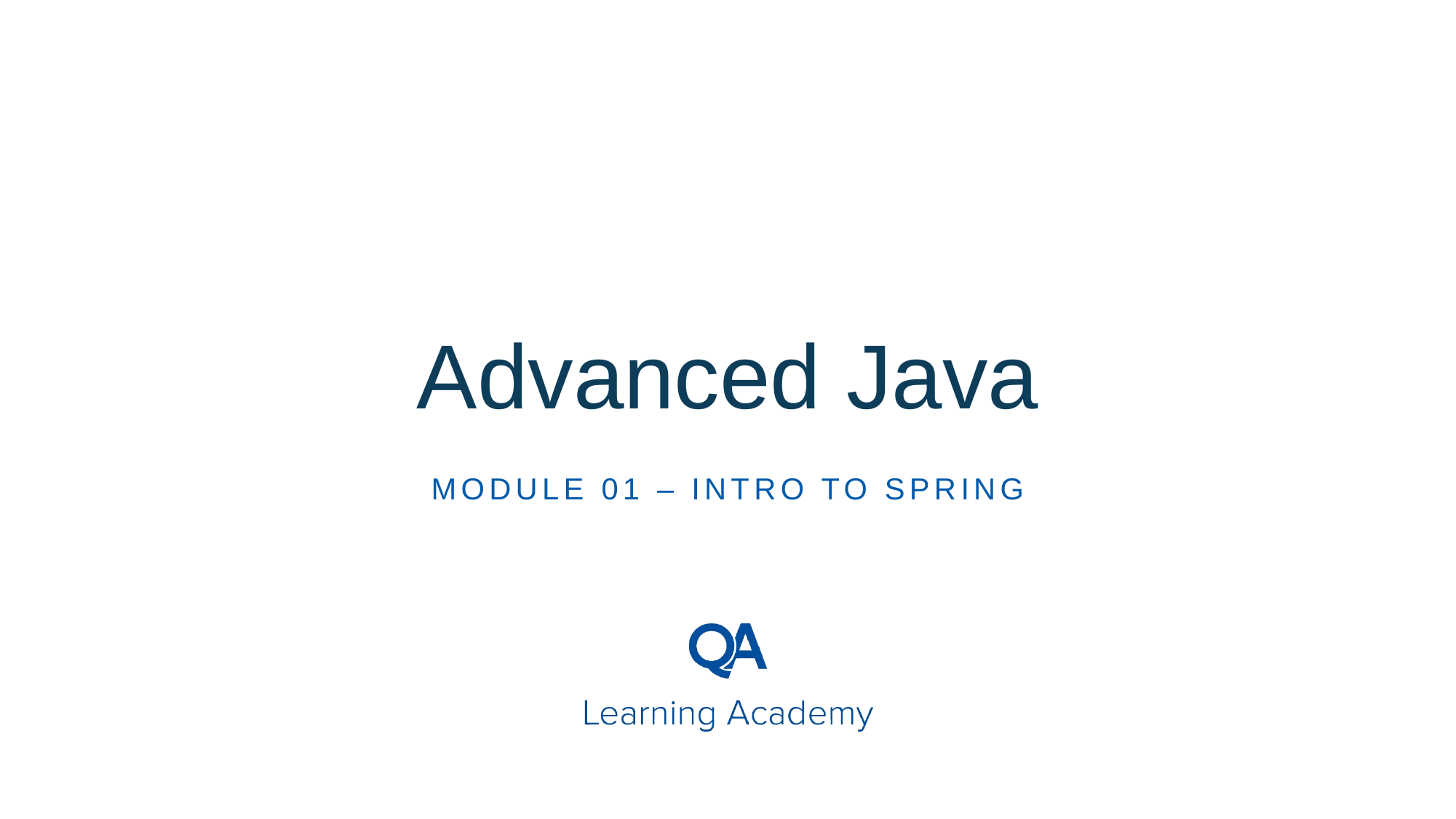

# Advanced Java
Module 01 – Intro to Spring